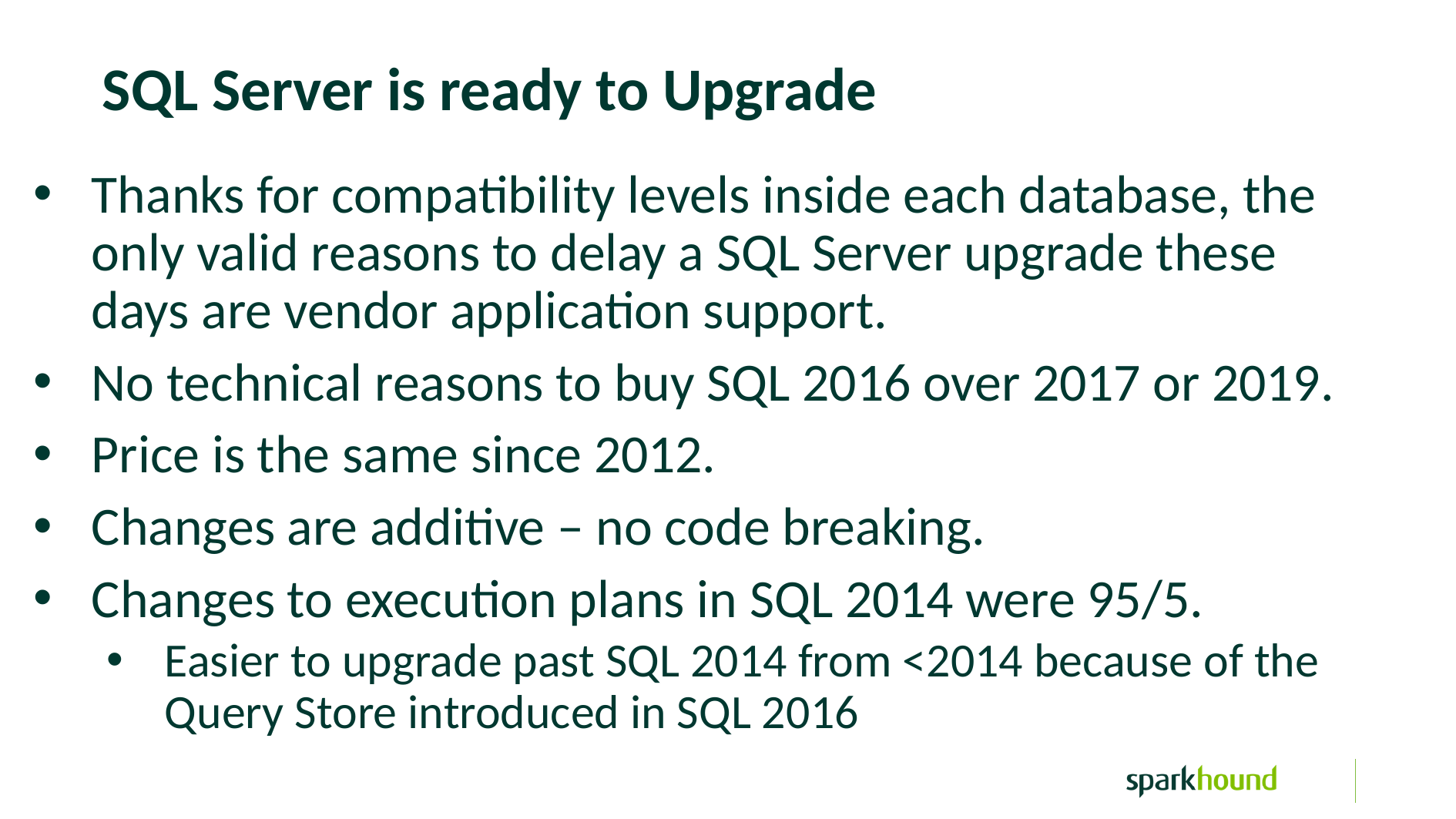

SQL Server is ready to Upgrade
Thanks for compatibility levels inside each database, the only valid reasons to delay a SQL Server upgrade these days are vendor application support.
No technical reasons to buy SQL 2016 over 2017 or 2019.
Price is the same since 2012.
Changes are additive – no code breaking.
Changes to execution plans in SQL 2014 were 95/5.
Easier to upgrade past SQL 2014 from <2014 because of the Query Store introduced in SQL 2016